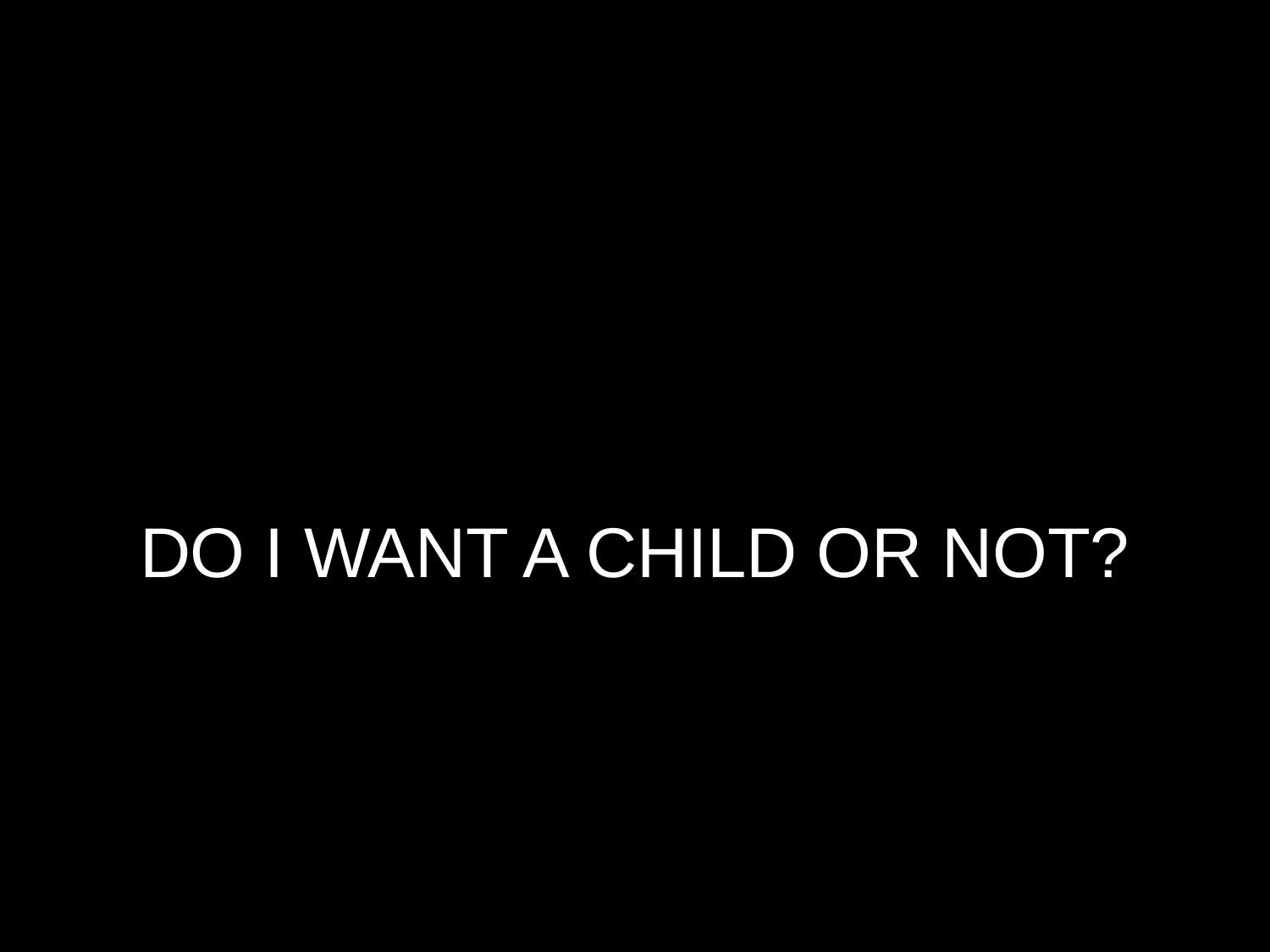

# DO I WANT A CHILD OR NOT?